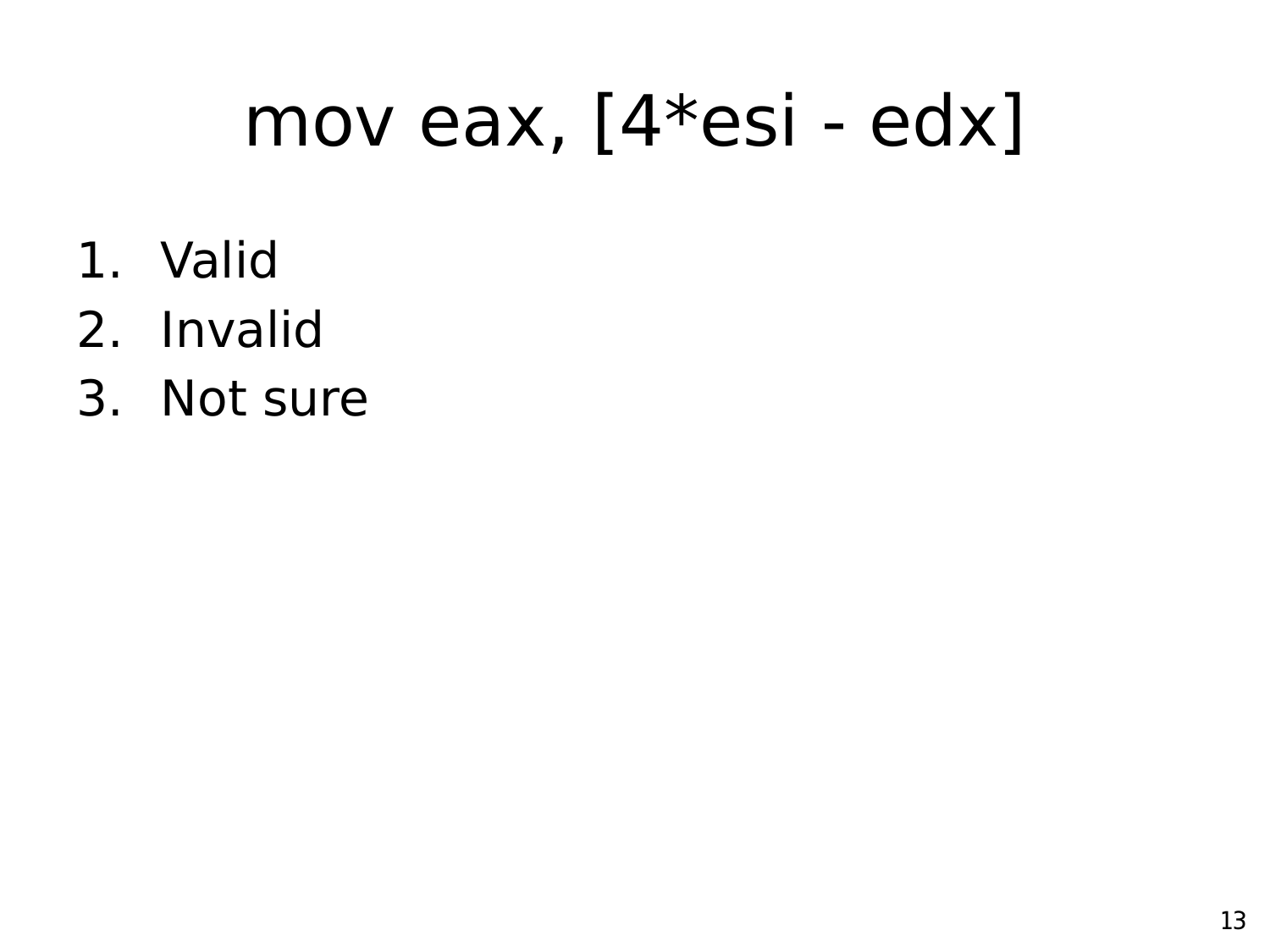

# mov eax, [4*esi - edx]
Valid
Invalid
Not sure